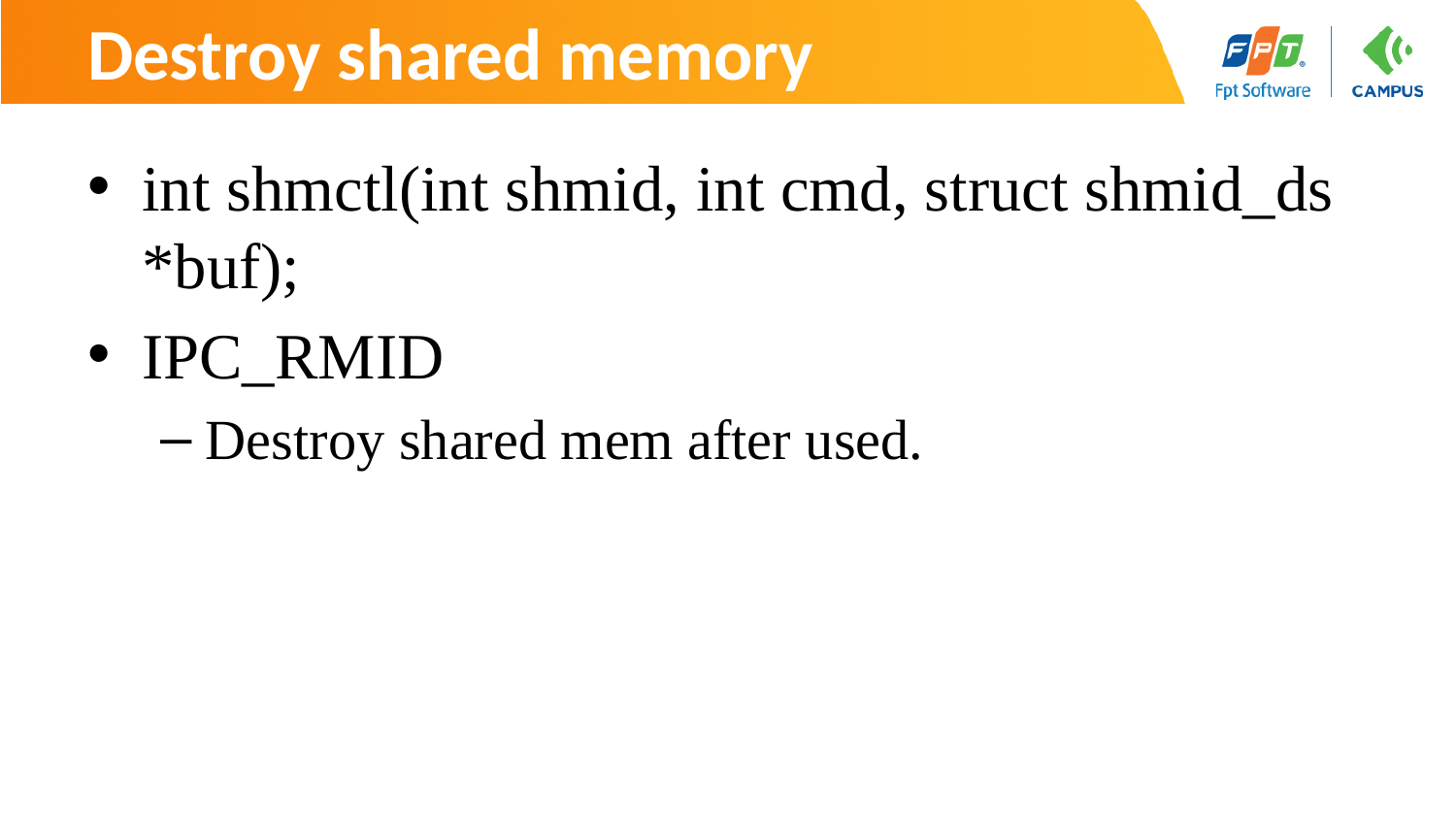

# Destroy shared memory
int shmctl(int shmid, int cmd, struct shmid_ds *buf);
IPC_RMID
Destroy shared mem after used.